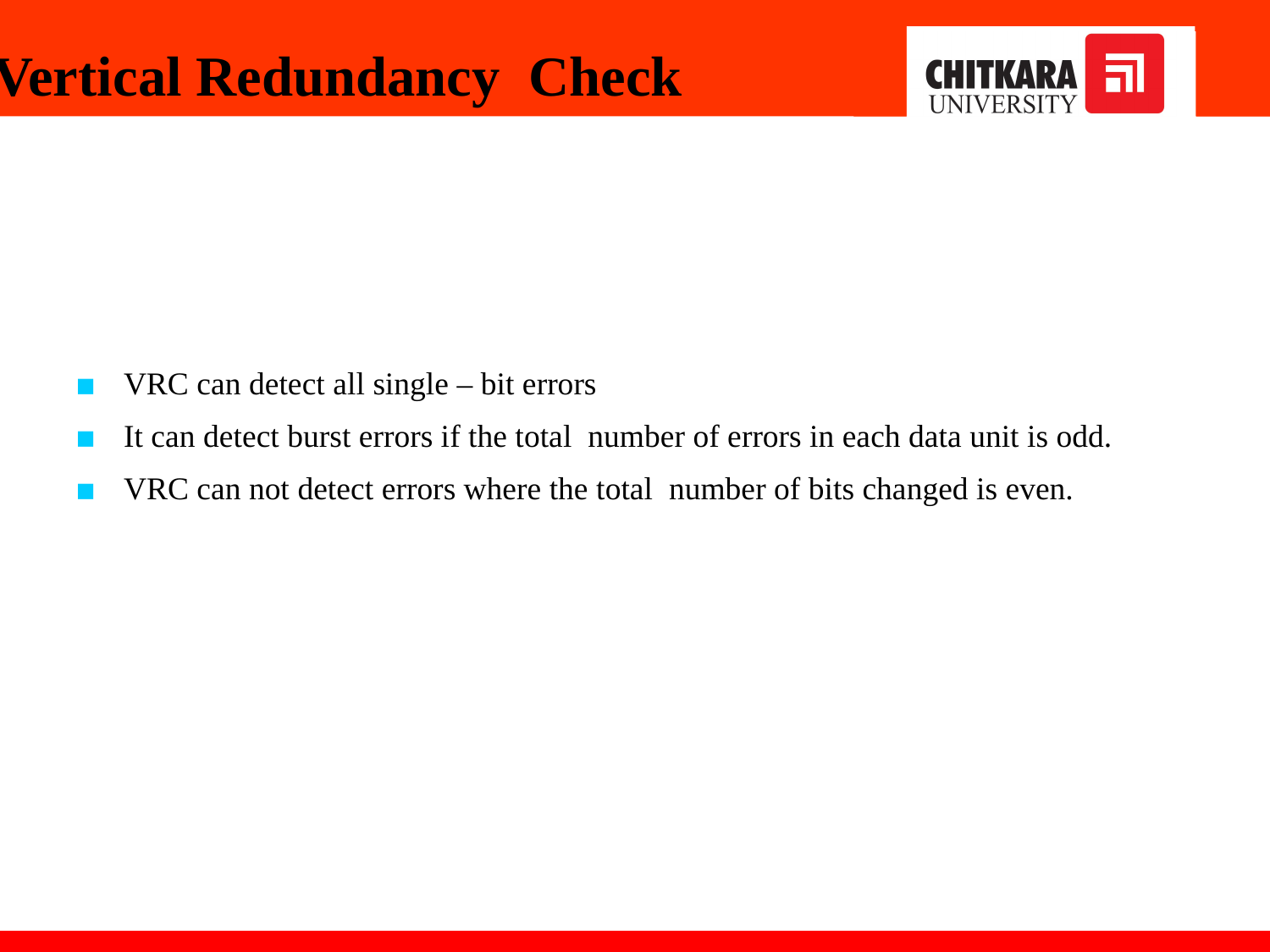

Vertical Redundancy  Check
VRC can detect all single – bit errors
It can detect burst errors if the total  number of errors in each data unit is odd.
VRC can not detect errors where the total  number of bits changed is even.